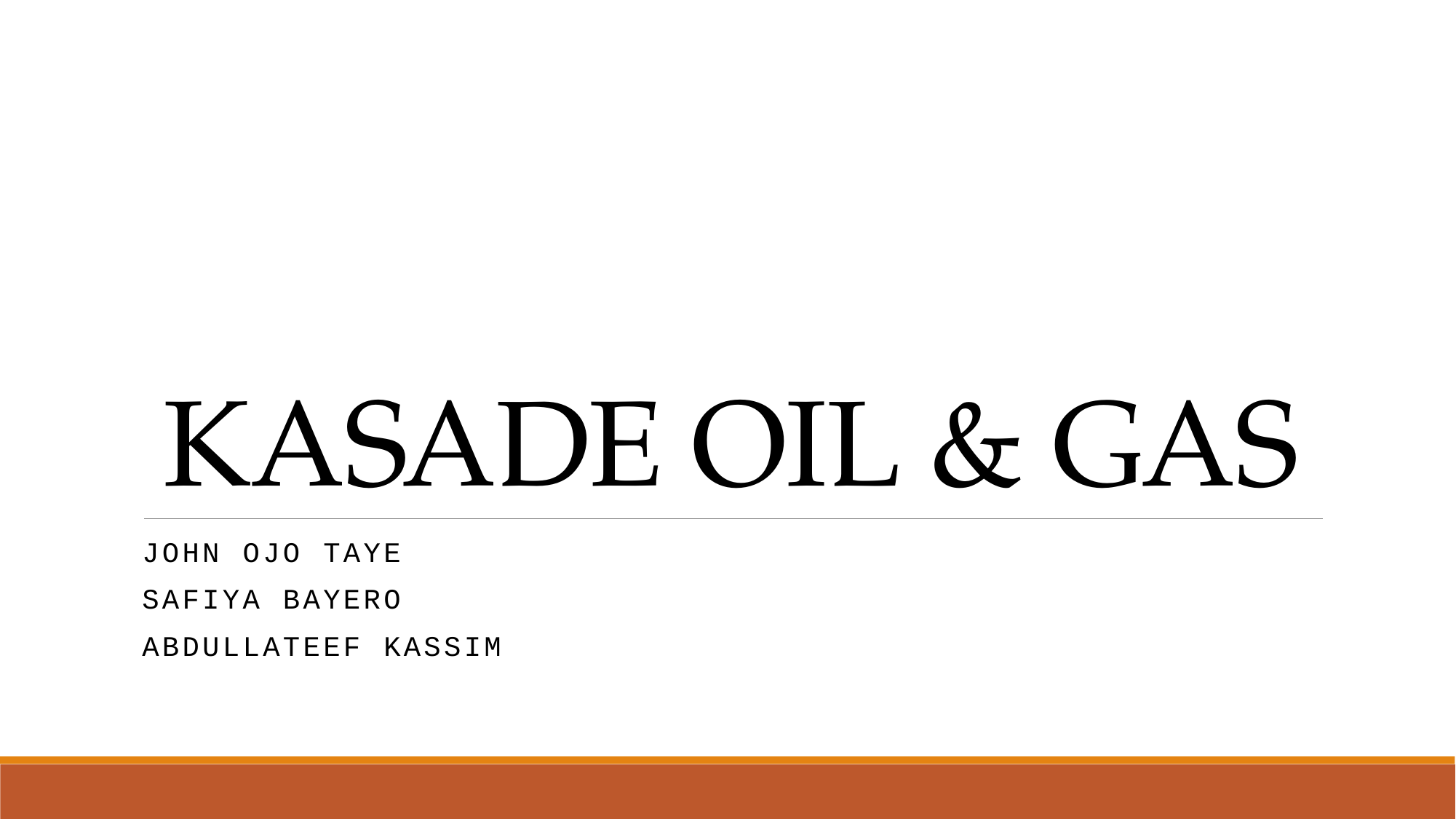

# KASADE OIL & GAS
JOHN OJO TAYE
SAFIYA Bayero
ABDULLATEEF KASSIM